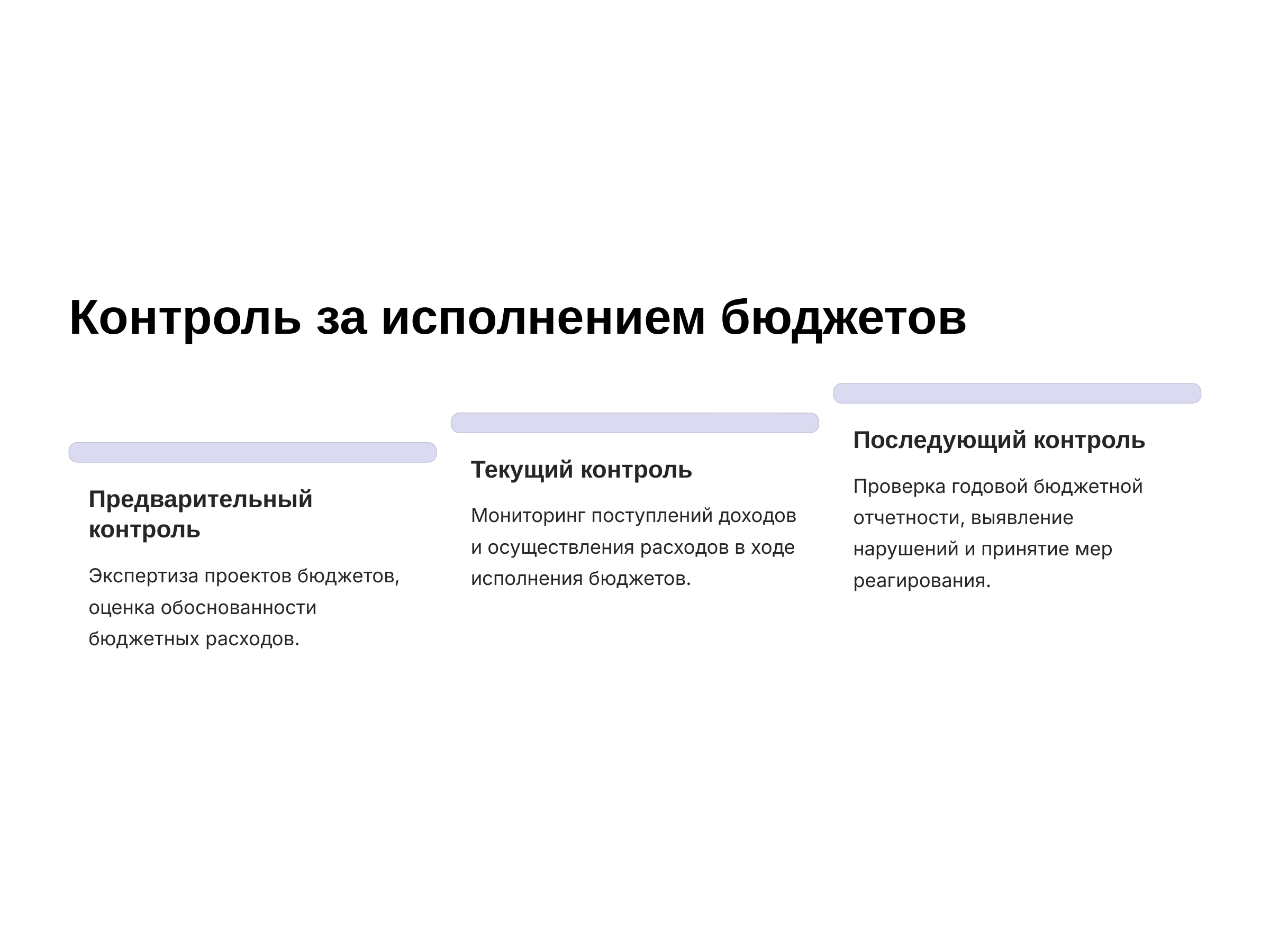

Контроль за исполнением бюджетов

Последующий контроль

Текущий контроль
Проверка годовой бюджетной отчетности, выявление нарушений и принятие мер реагирования.
Предварительный контроль
Мониторинг поступлений доходов и осуществления расходов в ходе исполнения бюджетов.
Экспертиза проектов бюджетов, оценка обоснованности бюджетных расходов.